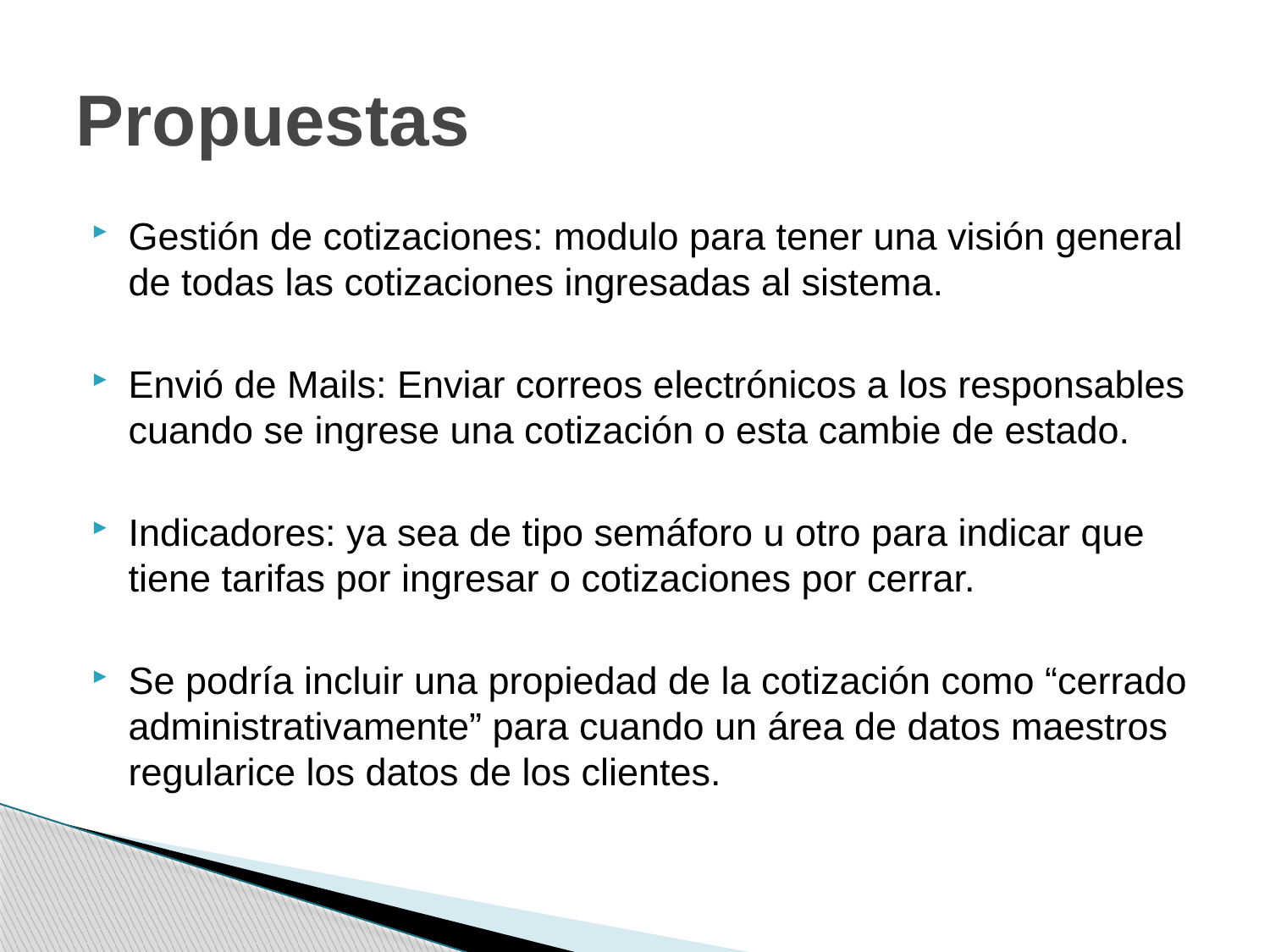

# Propuestas
Gestión de cotizaciones: modulo para tener una visión general de todas las cotizaciones ingresadas al sistema.

Envió de Mails: Enviar correos electrónicos a los responsables cuando se ingrese una cotización o esta cambie de estado.

Indicadores: ya sea de tipo semáforo u otro para indicar que tiene tarifas por ingresar o cotizaciones por cerrar.

Se podría incluir una propiedad de la cotización como “cerrado administrativamente” para cuando un área de datos maestros regularice los datos de los clientes.